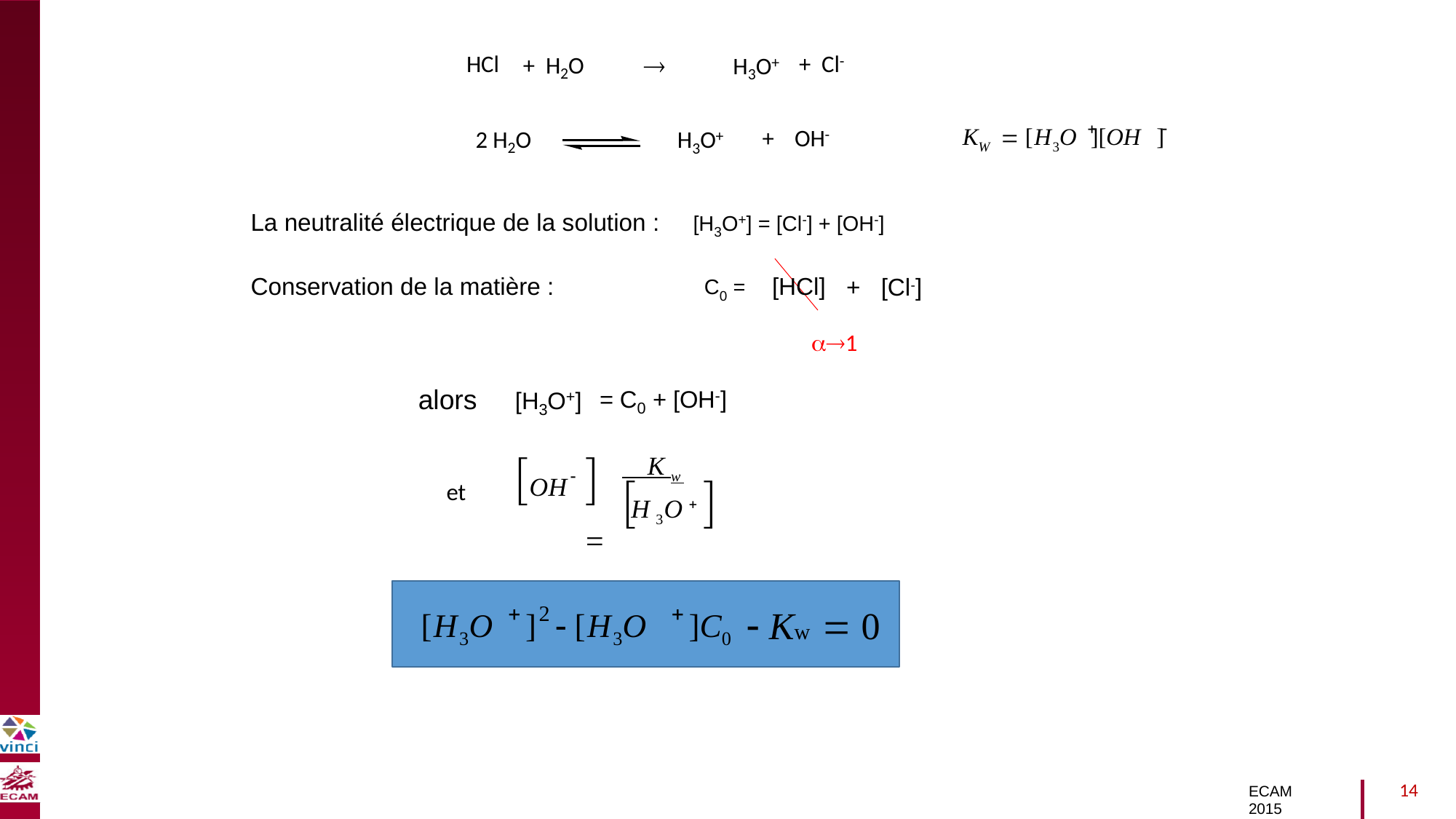

→
H3O+
+  Cl-
HCl
+  H2O
+
−
KW   = [H3O  ][OH  ]
H3O+
OH-
2 H2O
+

[H3O+] = [Cl-] + [OH-]
La neutralité électrique de la solution :
B2040-Chimie du vivant et environnement

+   [Cl-]
Conservation de la matière :
C0 =
[HCl]
α→1
[H3O+]
= C0 + [OH-]
alors
    K w
[OH
] =

−
[
+ ]
et
H 3O

+   2                      +
]  − [H3O
− Kw  = 0
[H3O
]C0

14
ECAM 2015